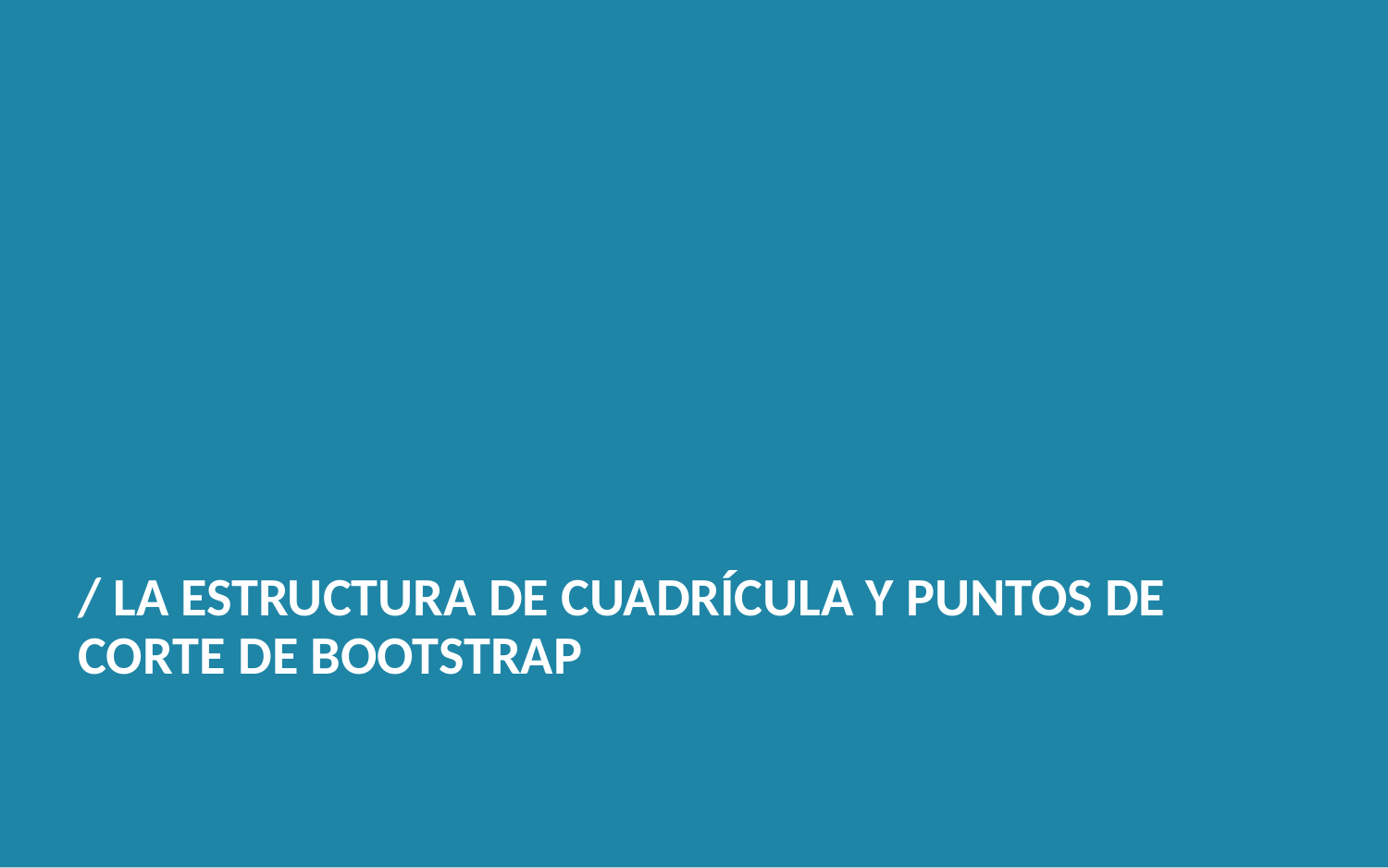

/ LA ESTRUCTURA DE CUADRÍCULA Y PUNTOS DE CORTE DE BOOTSTRAP